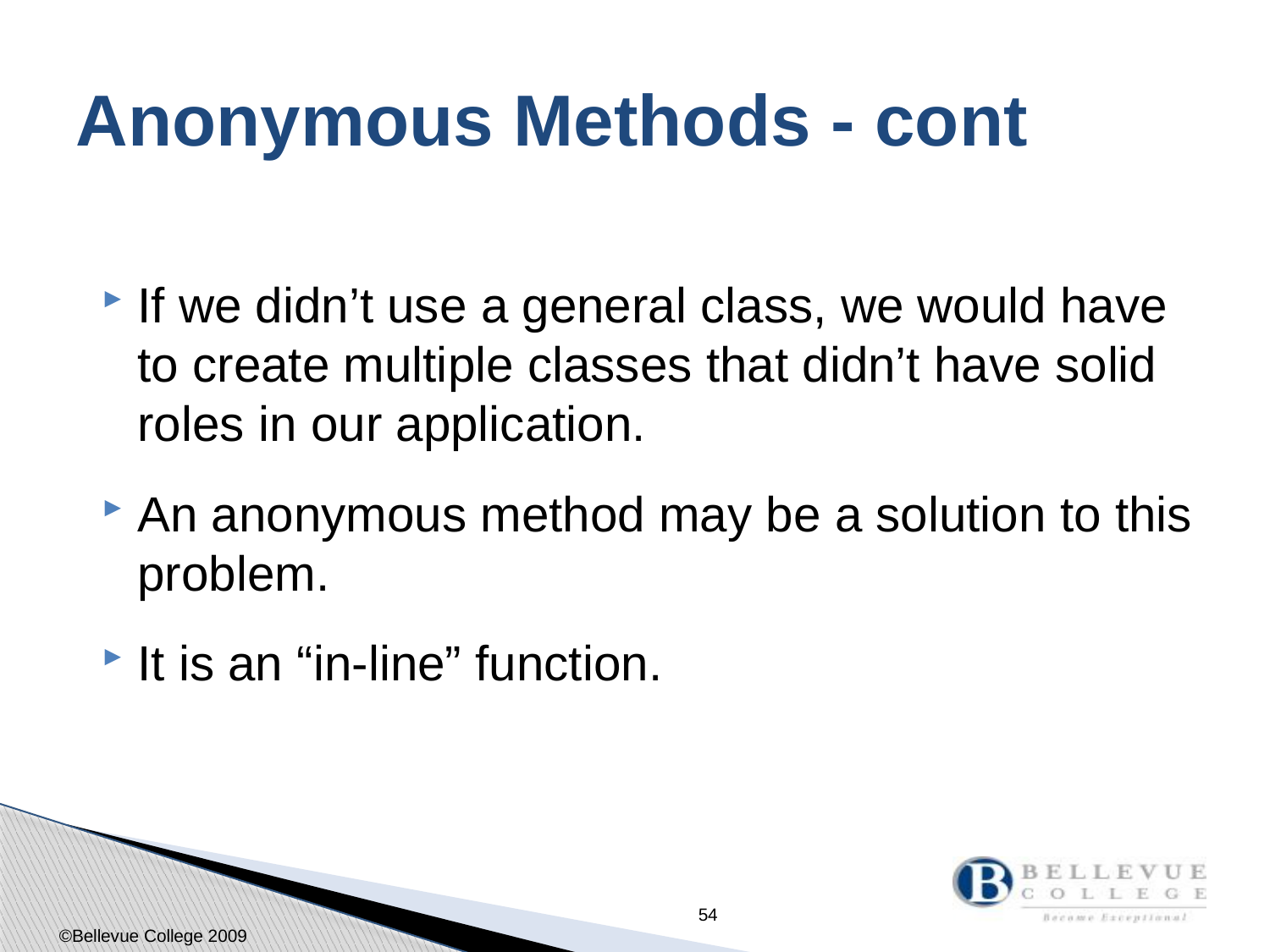

# Anonymous Methods - cont

If we didn’t use a general class, we would have to create multiple classes that didn’t have solid roles in our application.

An anonymous method may be a solution to this problem.

It is an “in-line” function.

54
©Bellevue College 2009